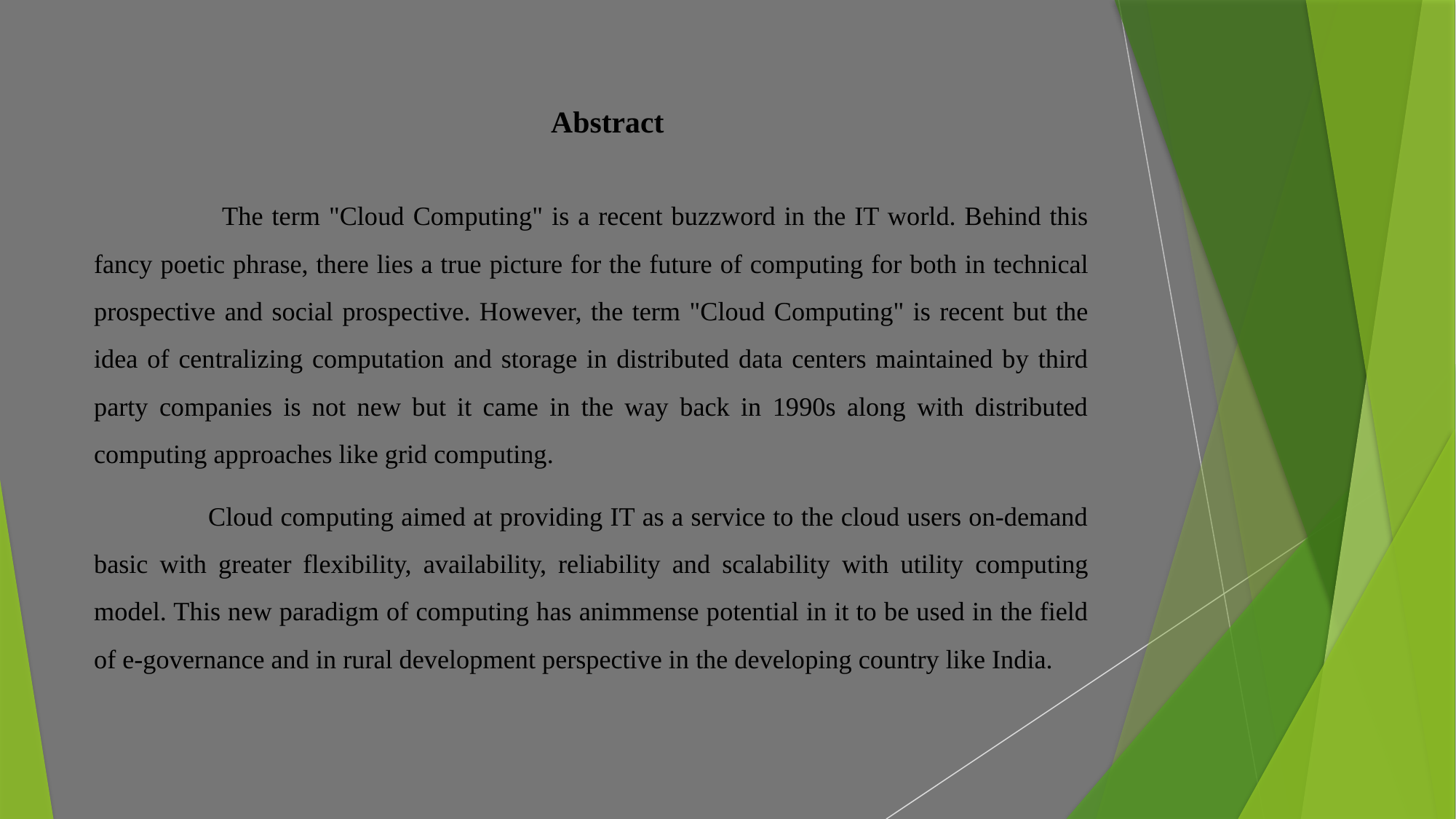

# Abstract
              The term "Cloud Computing" is a recent buzzword in the IT world. Behind this fancy poetic phrase, there lies a true picture for the future of computing for both in technical prospective and social prospective. However, the term "Cloud Computing" is recent but the idea of centralizing computation and storage in distributed data centers maintained by third party companies is not new but it came in the way back in 1990s along with distributed computing approaches like grid computing.
               Cloud computing aimed at providing IT as a service to the cloud users on-demand basic with greater flexibility, availability, reliability and scalability with utility computing model. This new paradigm of computing has animmense potential in it to be used in the field of e-governance and in rural development perspective in the developing country like India.